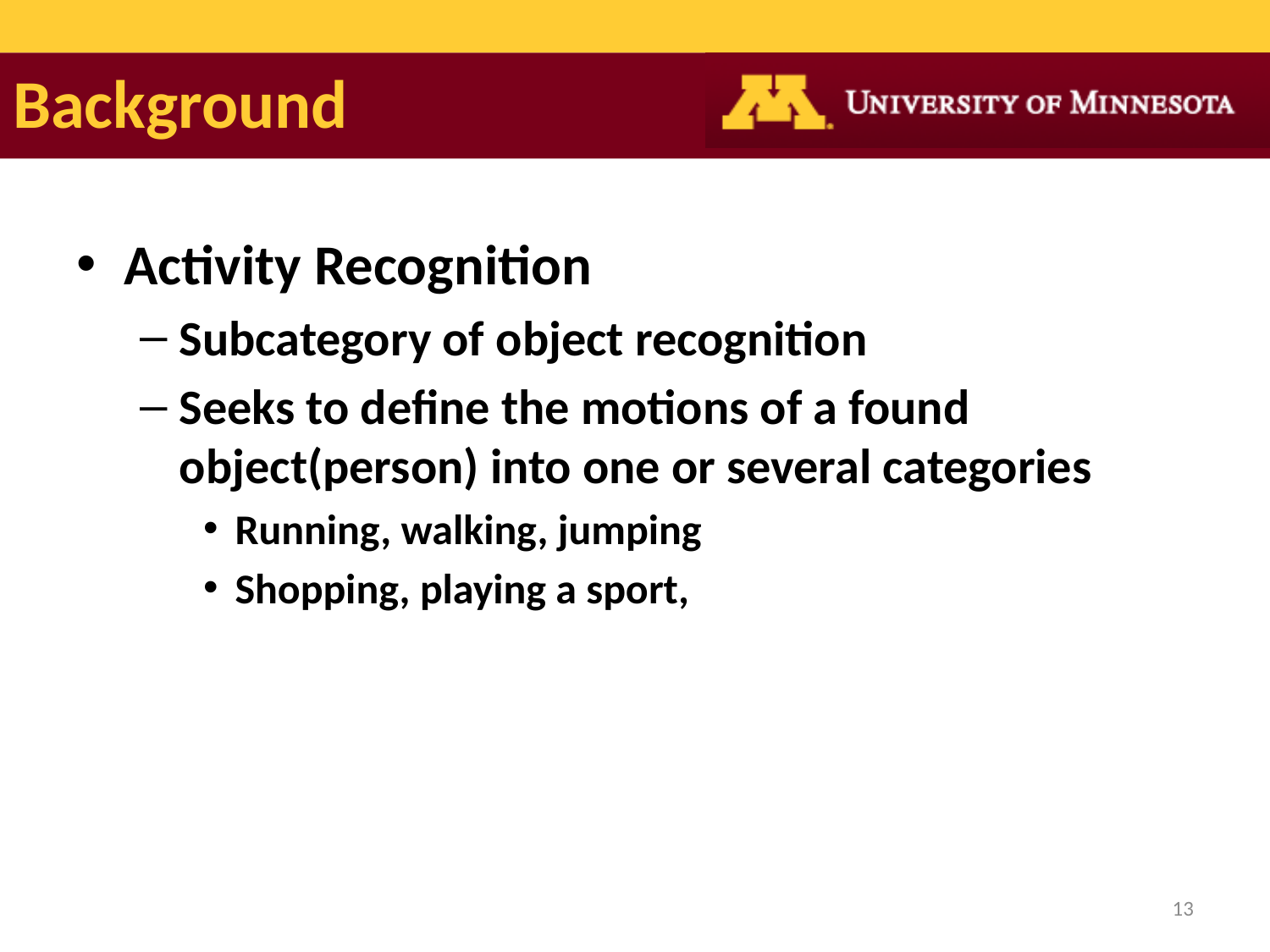

# Background
Activity Recognition
Subcategory of object recognition
Seeks to define the motions of a found object(person) into one or several categories
Running, walking, jumping
Shopping, playing a sport,
13